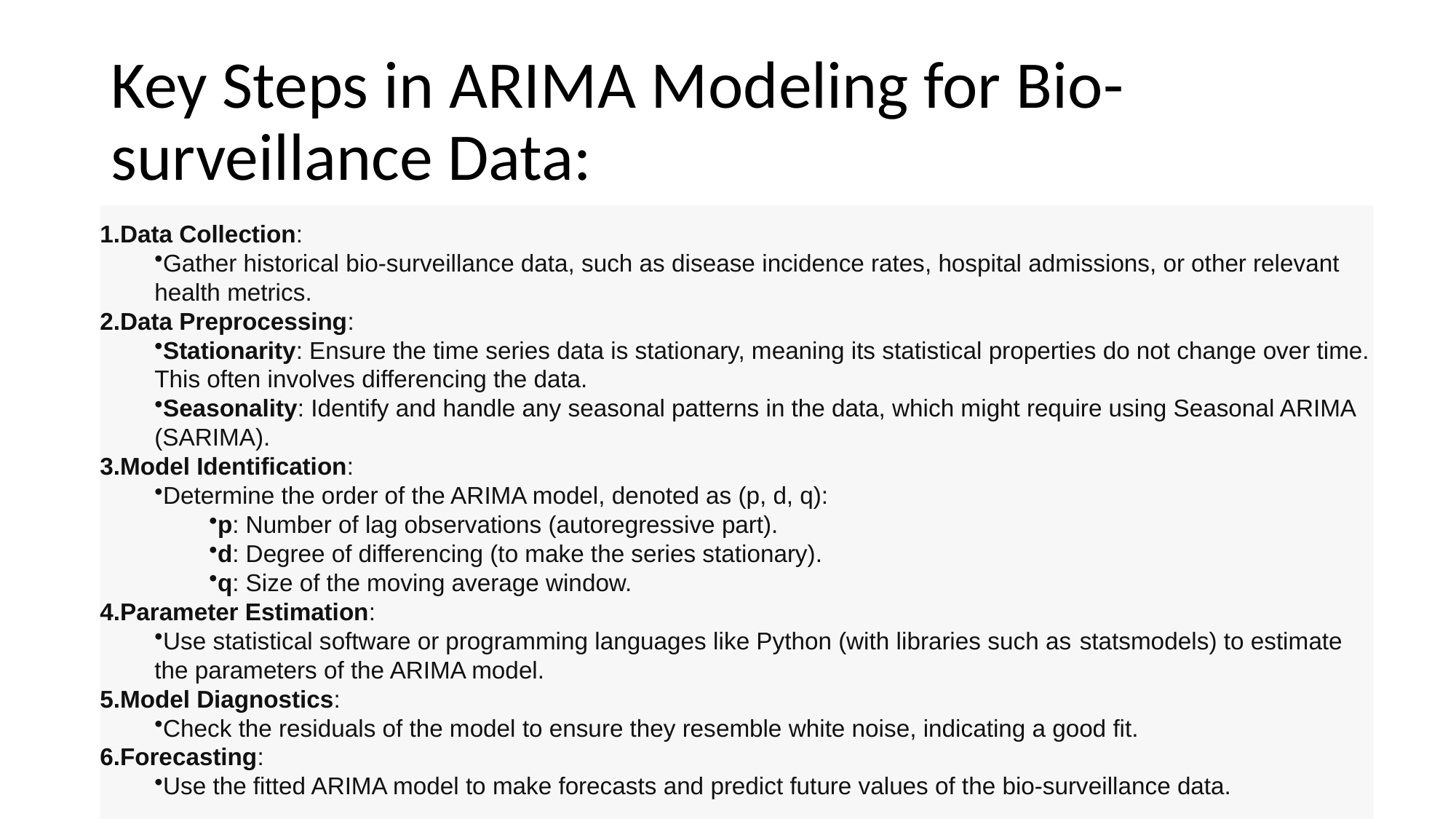

# Key Steps in ARIMA Modeling for Bio-surveillance Data:
Data Collection:
Gather historical bio-surveillance data, such as disease incidence rates, hospital admissions, or other relevant health metrics.
Data Preprocessing:
Stationarity: Ensure the time series data is stationary, meaning its statistical properties do not change over time. This often involves differencing the data.
Seasonality: Identify and handle any seasonal patterns in the data, which might require using Seasonal ARIMA (SARIMA).
Model Identification:
Determine the order of the ARIMA model, denoted as (p, d, q):
p: Number of lag observations (autoregressive part).
d: Degree of differencing (to make the series stationary).
q: Size of the moving average window.
Parameter Estimation:
Use statistical software or programming languages like Python (with libraries such as statsmodels) to estimate the parameters of the ARIMA model.
Model Diagnostics:
Check the residuals of the model to ensure they resemble white noise, indicating a good fit.
Forecasting:
Use the fitted ARIMA model to make forecasts and predict future values of the bio-surveillance data.